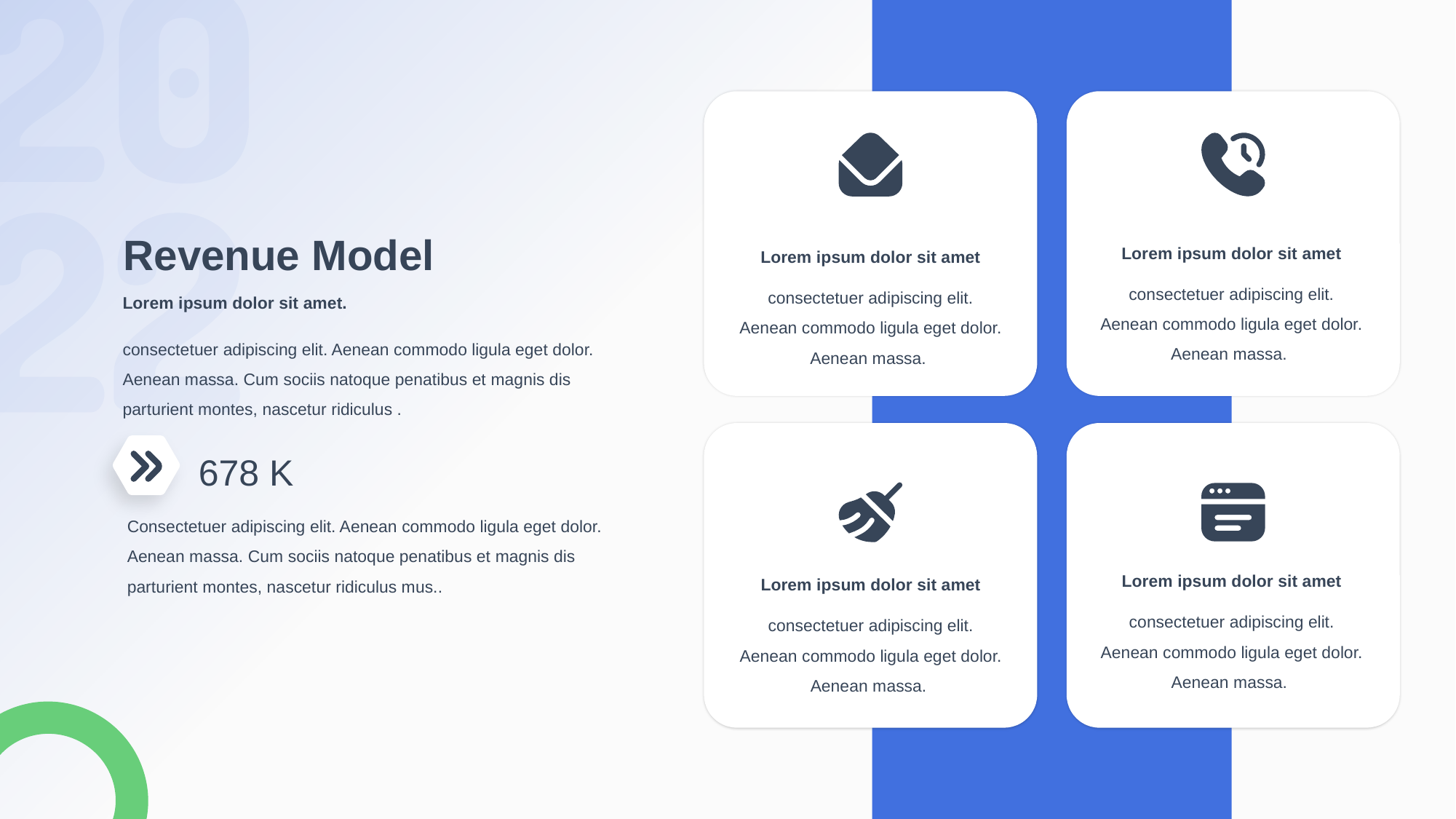

Revenue Model
Lorem ipsum dolor sit amet.

consectetuer adipiscing elit. Aenean commodo ligula eget dolor. Aenean massa. Cum sociis natoque penatibus et magnis dis parturient montes, nascetur ridiculus .

678 K
Consectetuer adipiscing elit. Aenean commodo ligula eget dolor. Aenean massa. Cum sociis natoque penatibus et magnis dis parturient montes, nascetur ridiculus mus..
Lorem ipsum dolor sit amet
Lorem ipsum dolor sit amet
consectetuer adipiscing elit. Aenean commodo ligula eget dolor. Aenean massa.
consectetuer adipiscing elit. Aenean commodo ligula eget dolor. Aenean massa.

Lorem ipsum dolor sit amet
Lorem ipsum dolor sit amet
consectetuer adipiscing elit. Aenean commodo ligula eget dolor. Aenean massa.
consectetuer adipiscing elit. Aenean commodo ligula eget dolor. Aenean massa.